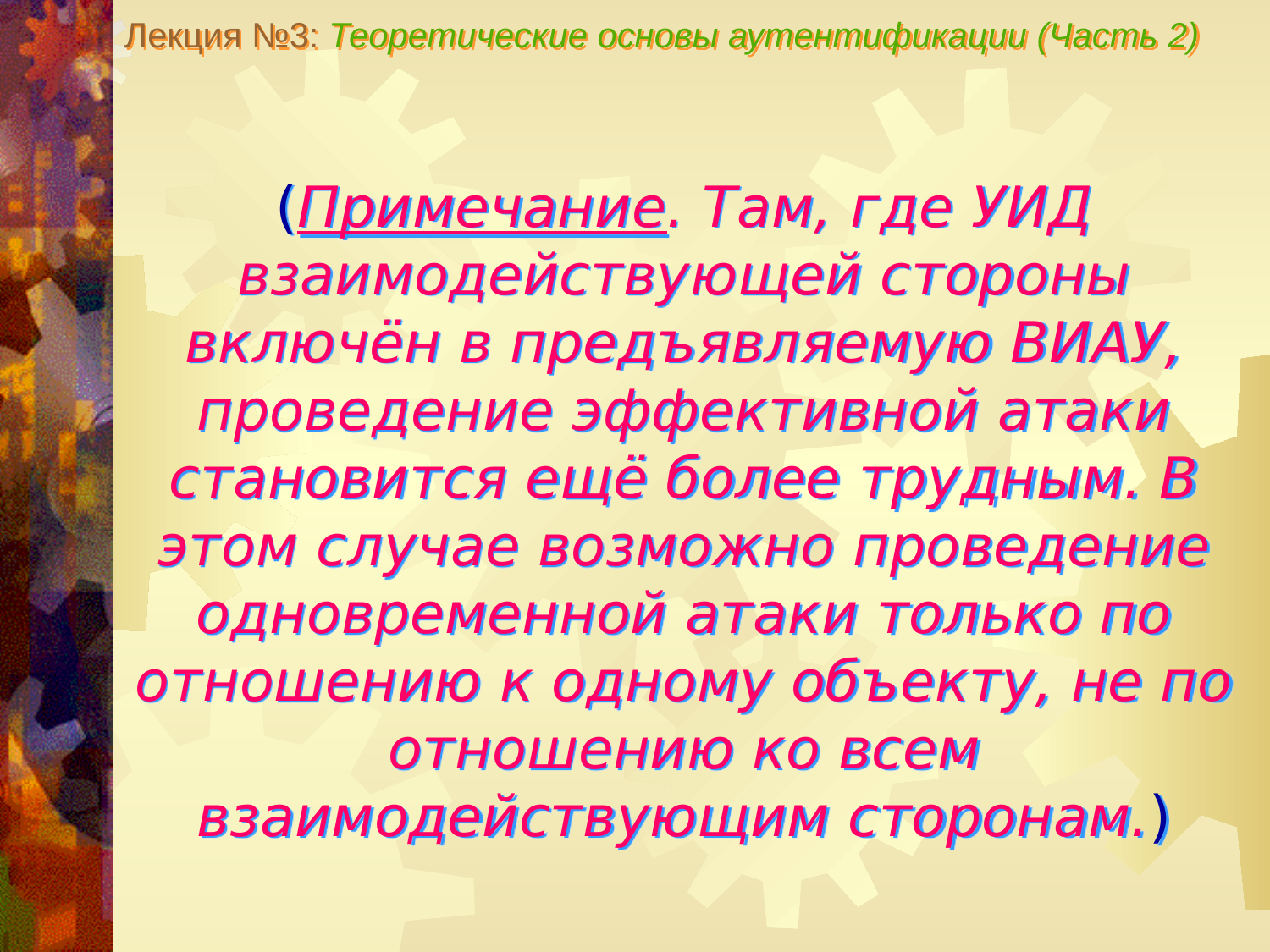

Лекция №3: Теоретические основы аутентификации (Часть 2)
(Примечание. Там, где УИД взаимодействующей стороны включён в предъявляемую ВИАУ, проведение эффективной атаки становится ещё более трудным. В этом случае возможно проведение одновременной атаки только по отношению к одному объекту, не по отношению ко всем взаимодействующим сторонам.)